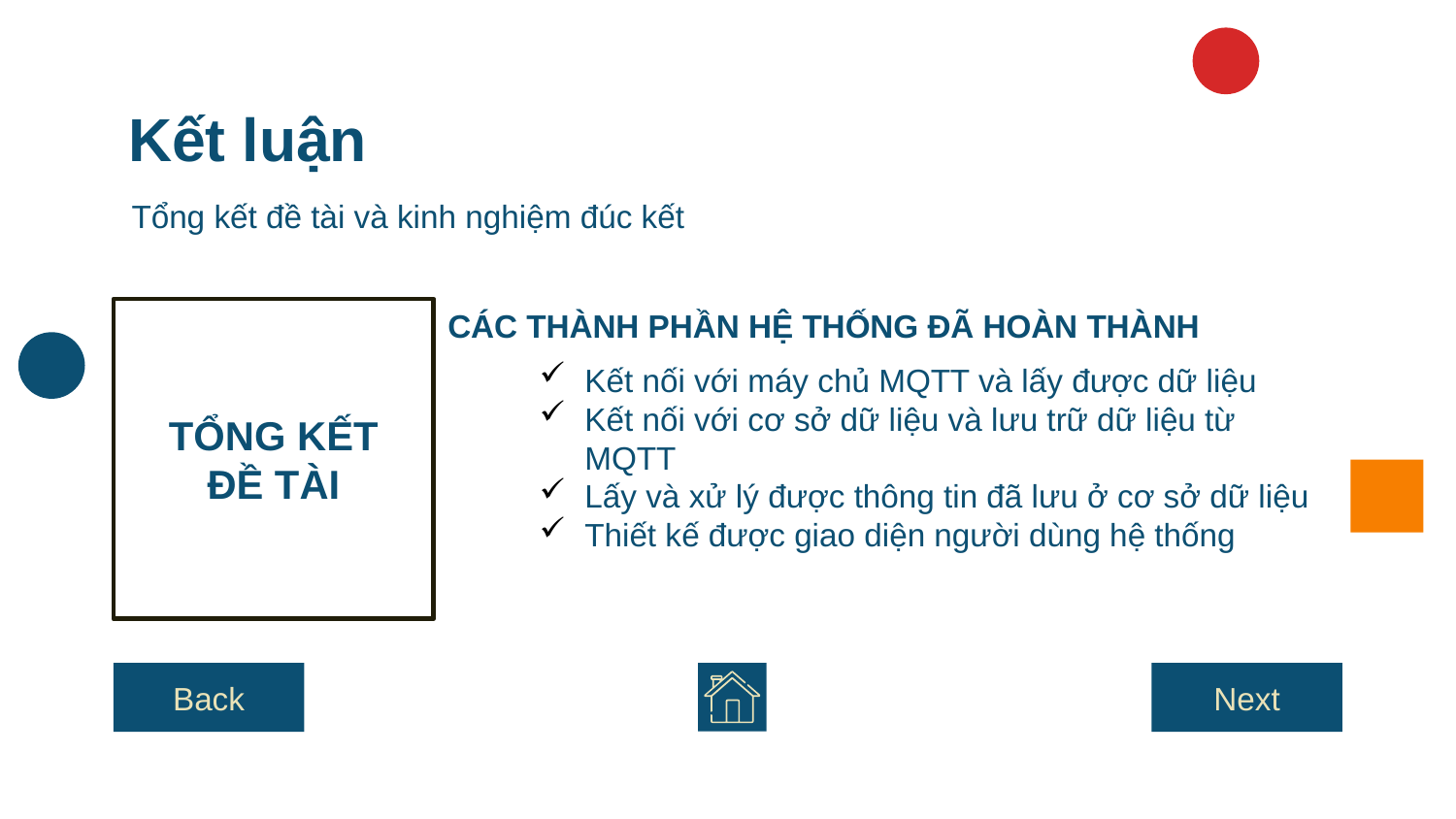

# Kết luận
Tổng kết đề tài và kinh nghiệm đúc kết
TỔNG KẾT
ĐỀ TÀI
CÁC THÀNH PHẦN HỆ THỐNG ĐÃ HOÀN THÀNH
Kết nối với máy chủ MQTT và lấy được dữ liệu
Kết nối với cơ sở dữ liệu và lưu trữ dữ liệu từ MQTT
Lấy và xử lý được thông tin đã lưu ở cơ sở dữ liệu
Thiết kế được giao diện người dùng hệ thống
Back

Next